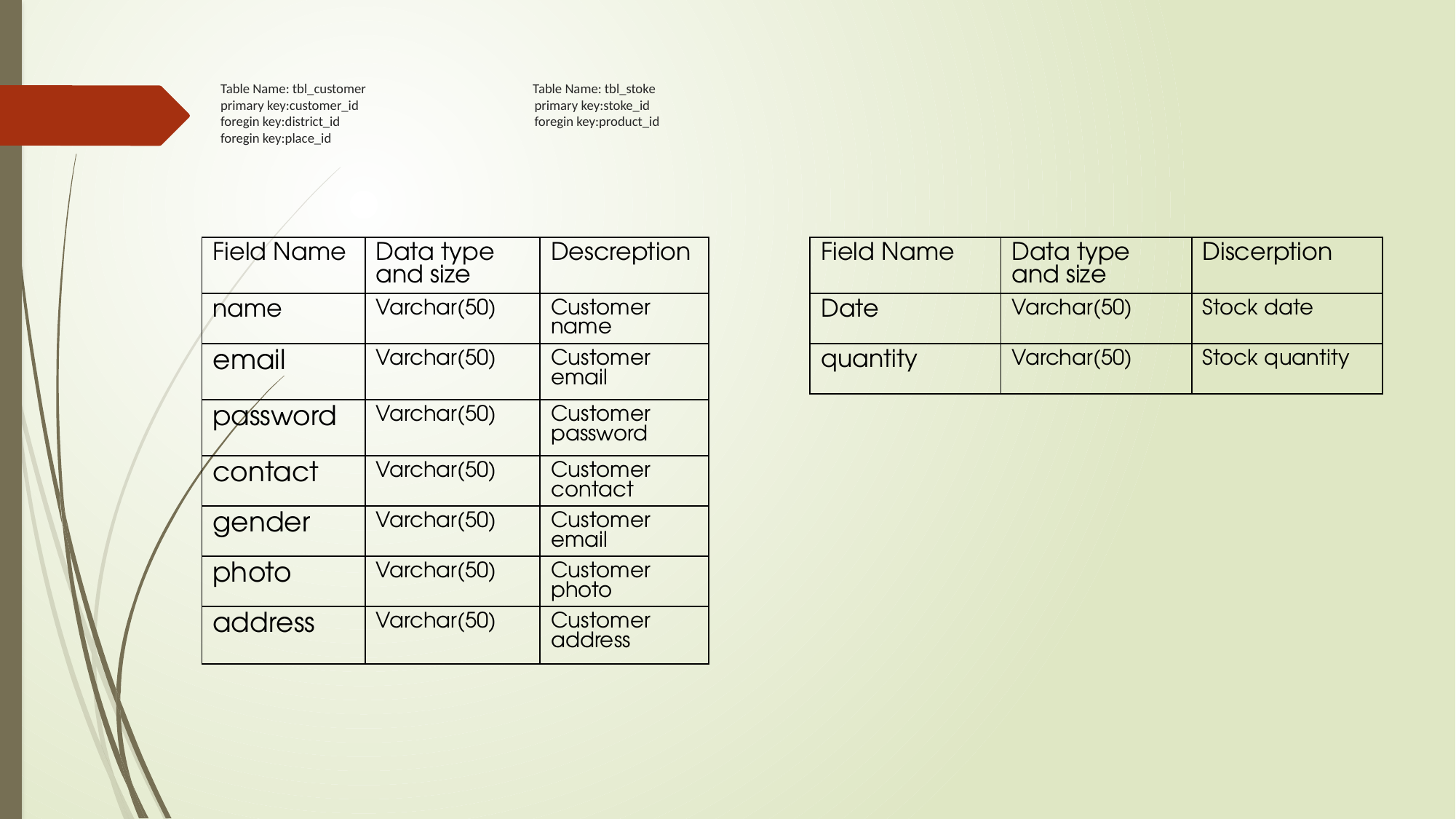

# Table Name: tbl_customer                                                      Table Name: tbl_stoke primary key:customer_id                                                         primary key:stoke_id foregin key:district_id                                                               foregin key:product_id foregin key:place_id
| Field Name | Data type and size | Descreption |
| --- | --- | --- |
| name | Varchar(50) | Customer name |
| email | Varchar(50) | Customer email |
| password | Varchar(50) | Customer password |
| contact | Varchar(50) | Customer contact |
| gender | Varchar(50) | Customer email |
| photo | Varchar(50) | Customer photo |
| address | Varchar(50) | Customer address |
| Field Name | Data type and size | Discerption |
| --- | --- | --- |
| Date | Varchar(50) | Stock date |
| quantity | Varchar(50) | Stock quantity |